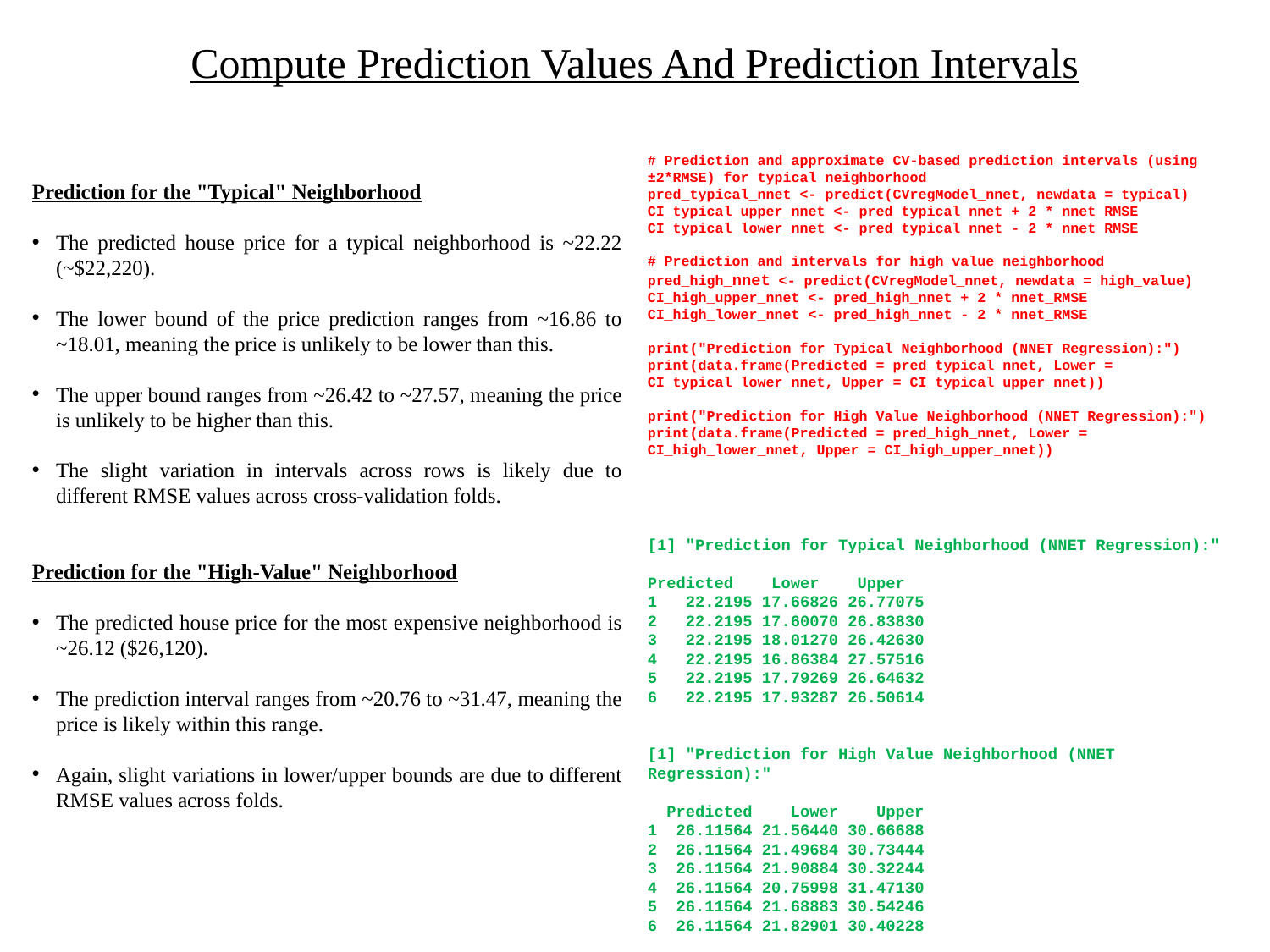

# Compute Prediction Values And Prediction Intervals
# Prediction and approximate CV-based prediction intervals (using ±2*RMSE) for typical neighborhood
pred_typical_nnet <- predict(CVregModel_nnet, newdata = typical)
CI_typical_upper_nnet <- pred_typical_nnet + 2 * nnet_RMSE
CI_typical_lower_nnet <- pred_typical_nnet - 2 * nnet_RMSE

# Prediction and intervals for high value neighborhood
pred_high_nnet <- predict(CVregModel_nnet, newdata = high_value)
CI_high_upper_nnet <- pred_high_nnet + 2 * nnet_RMSE
CI_high_lower_nnet <- pred_high_nnet - 2 * nnet_RMSE

print("Prediction for Typical Neighborhood (NNET Regression):")
print(data.frame(Predicted = pred_typical_nnet, Lower = CI_typical_lower_nnet, Upper = CI_typical_upper_nnet))

print("Prediction for High Value Neighborhood (NNET Regression):")
print(data.frame(Predicted = pred_high_nnet, Lower = CI_high_lower_nnet, Upper = CI_high_upper_nnet))
Prediction for the "Typical" Neighborhood

The predicted house price for a typical neighborhood is ~22.22 (~$22,220).

The lower bound of the price prediction ranges from ~16.86 to ~18.01, meaning the price is unlikely to be lower than this.

The upper bound ranges from ~26.42 to ~27.57, meaning the price is unlikely to be higher than this.

The slight variation in intervals across rows is likely due to different RMSE values across cross-validation folds.

Prediction for the "High-Value" Neighborhood

The predicted house price for the most expensive neighborhood is ~26.12 ($26,120).

The prediction interval ranges from ~20.76 to ~31.47, meaning the price is likely within this range.

Again, slight variations in lower/upper bounds are due to different RMSE values across folds.
[1] "Prediction for Typical Neighborhood (NNET Regression):"

Predicted    Lower    Upper
1   22.2195 17.66826 26.77075
2   22.2195 17.60070 26.83830
3   22.2195 18.01270 26.42630
4   22.2195 16.86384 27.57516
5   22.2195 17.79269 26.64632
6   22.2195 17.93287 26.50614

[1] "Prediction for High Value Neighborhood (NNET Regression):"

  Predicted    Lower    Upper
1  26.11564 21.56440 30.66688
2  26.11564 21.49684 30.73444
3  26.11564 21.90884 30.32244
4  26.11564 20.75998 31.47130
5  26.11564 21.68883 30.54246
6  26.11564 21.82901 30.40228